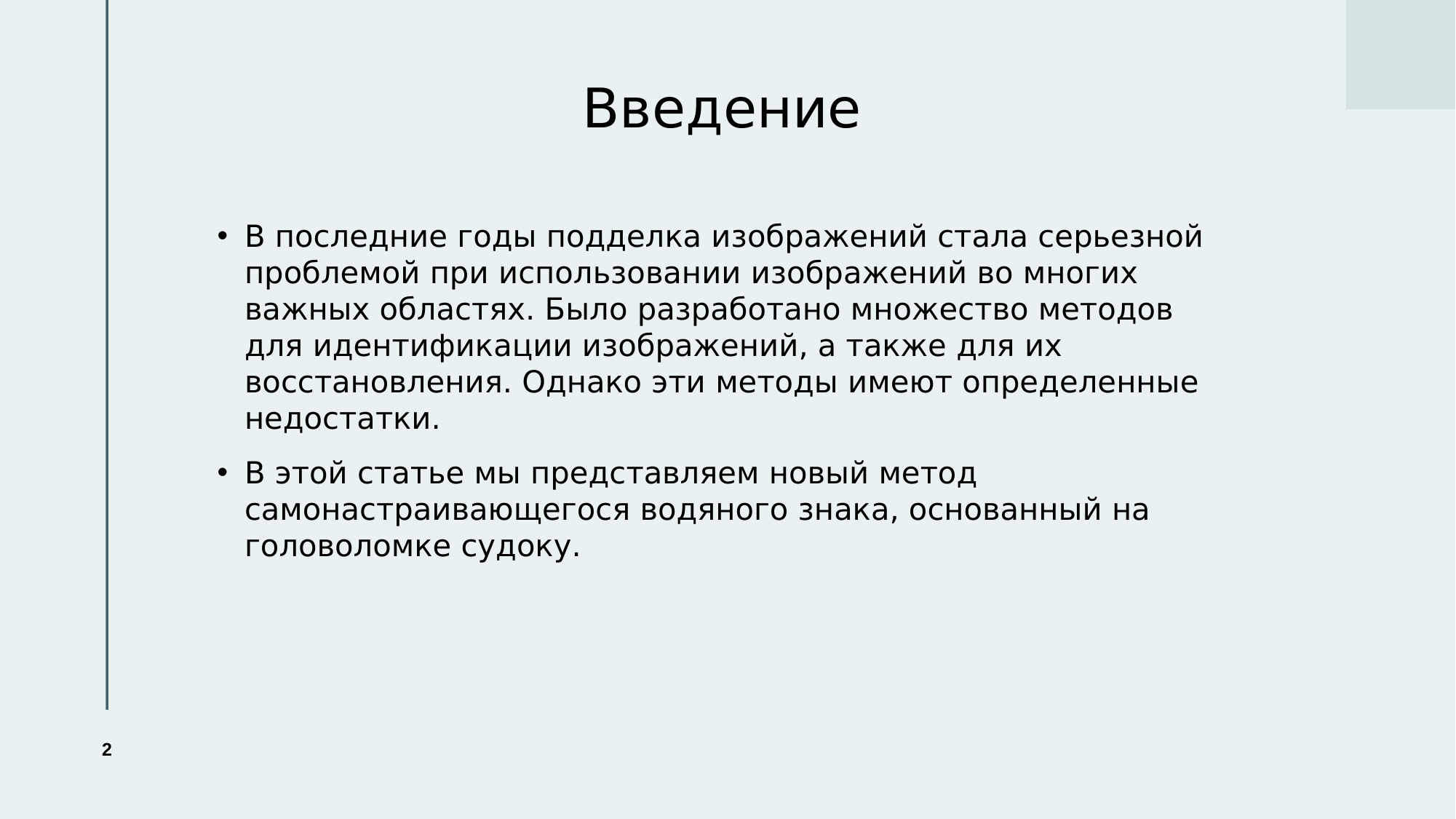

# Введение
В последние годы подделка изображений стала серьезной проблемой при использовании изображений во многих важных областях. Было разработано множество методов для идентификации изображений, а также для их восстановления. Однако эти методы имеют определенные недостатки.
В этой статье мы представляем новый метод самонастраивающегося водяного знака, основанный на головоломке судоку.

2